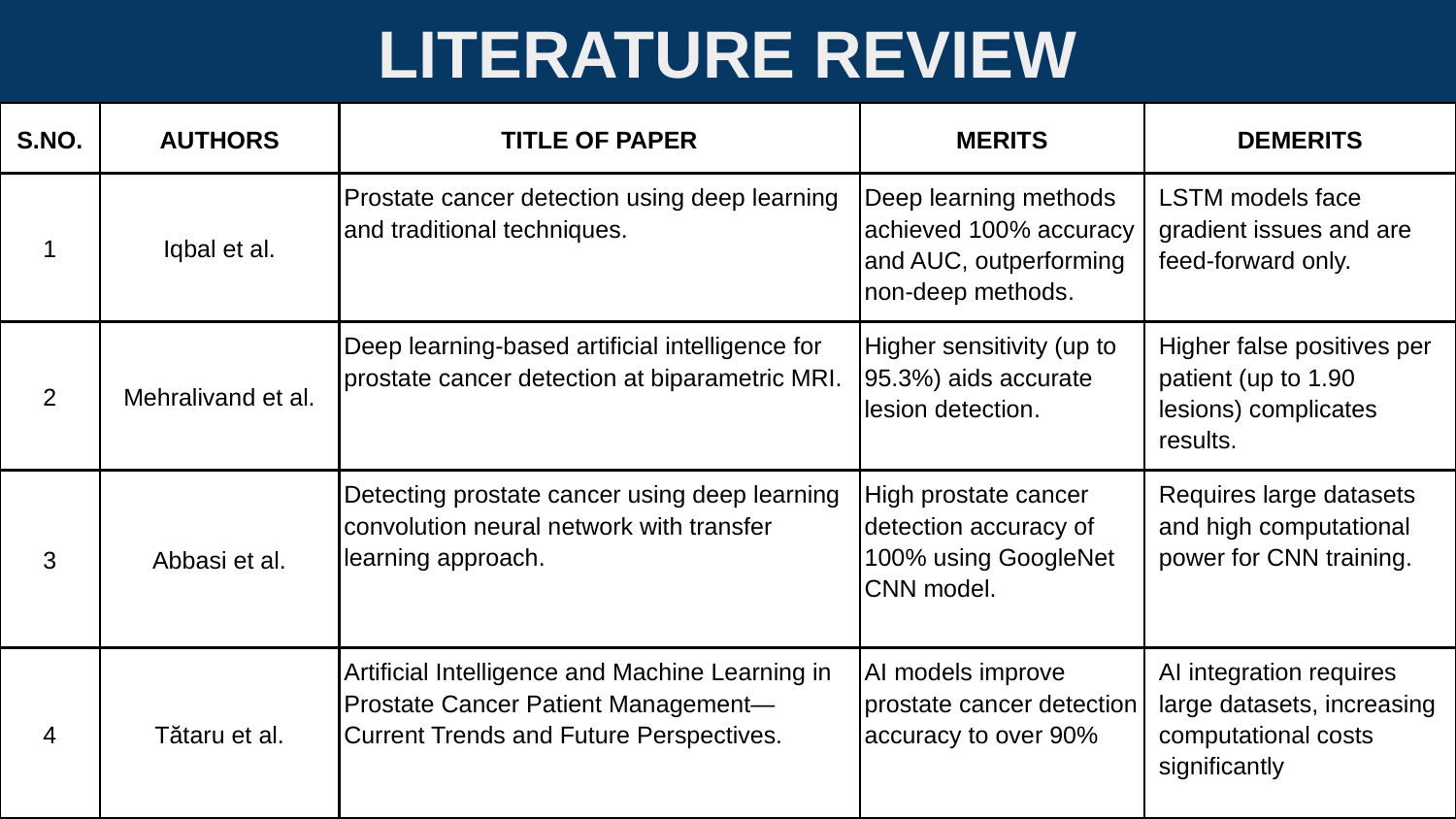

LITERATURE REVIEW
| S.NO. | AUTHORS | TITLE OF PAPER | MERITS | DEMERITS |
| --- | --- | --- | --- | --- |
| 1 | Iqbal et al. | Prostate cancer detection using deep learning and traditional techniques. | Deep learning methods achieved 100% accuracy and AUC, outperforming non-deep methods​. | LSTM models face gradient issues and are feed-forward only. |
| 2 | Mehralivand et al. | Deep learning-based artificial intelligence for prostate cancer detection at biparametric MRI. | Higher sensitivity (up to 95.3%) aids accurate lesion detection​. | Higher false positives per patient (up to 1.90 lesions) complicates results. |
| 3 | Abbasi et al. | Detecting prostate cancer using deep learning convolution neural network with transfer learning approach. | High prostate cancer detection accuracy of 100% using GoogleNet CNN model. | Requires large datasets and high computational power for CNN training. |
| 4 | Tătaru et al. | Artificial Intelligence and Machine Learning in Prostate Cancer Patient Management—Current Trends and Future Perspectives. | AI models improve prostate cancer detection accuracy to over 90%​ | AI integration requires large datasets, increasing computational costs significantly​ |